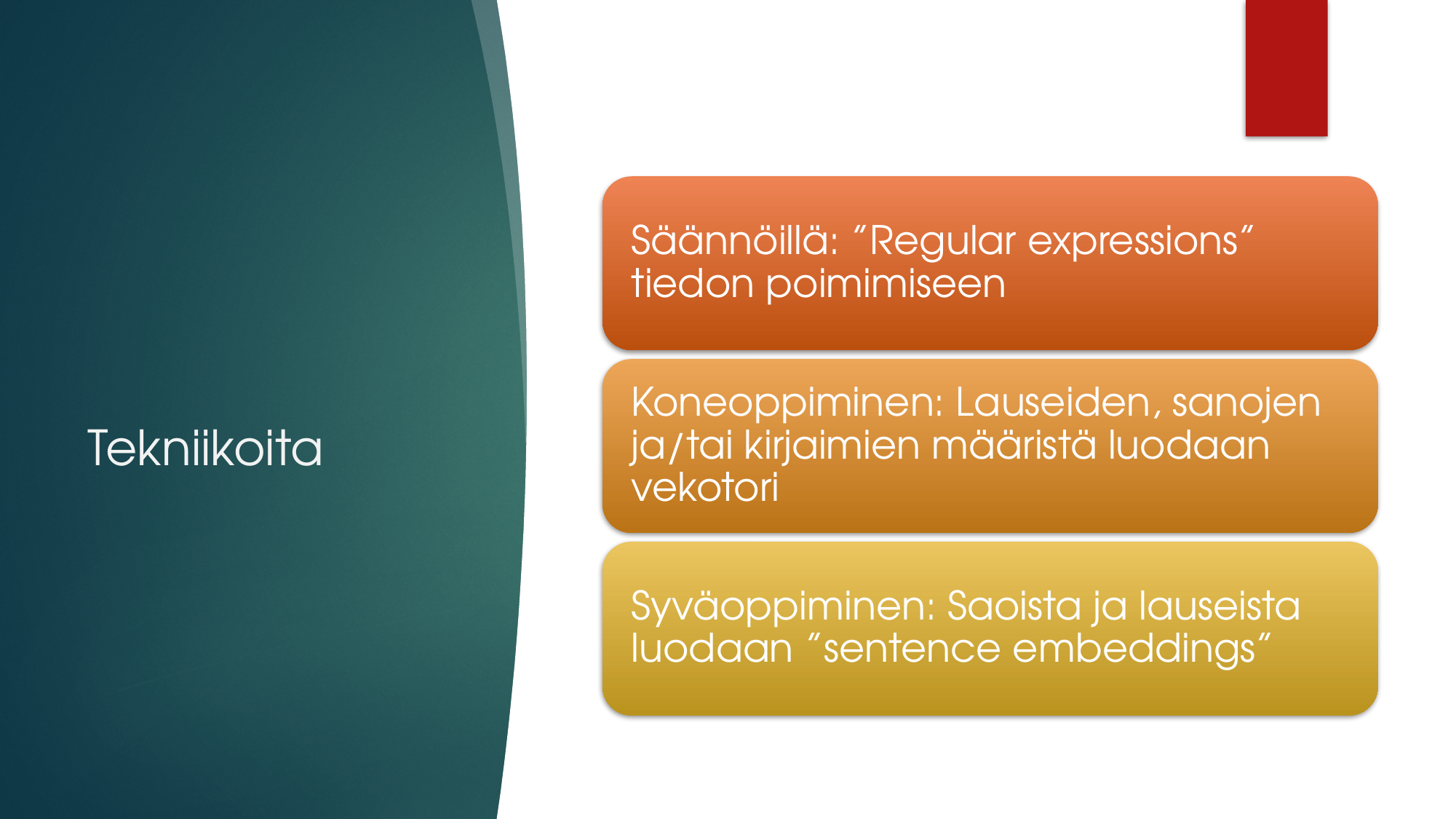

# Tekniikoita
Säännöillä: ”Regular expressions” tiedon poimimiseen
Koneoppiminen: Lauseiden, sanojen ja/tai kirjaimien määristä luodaan vekotori
Syväoppiminen: Saoista ja lauseista luodaan ”sentence embeddings”